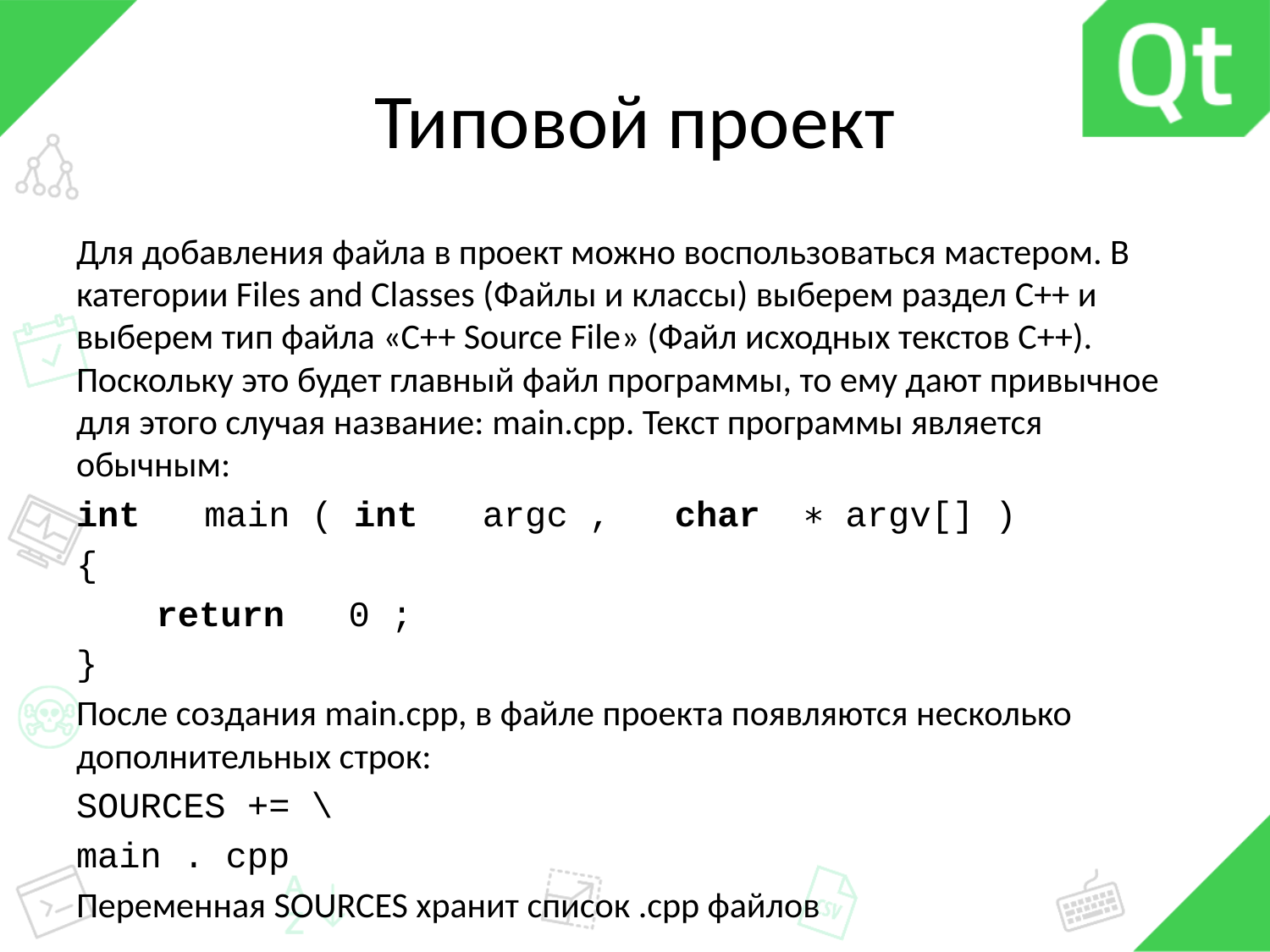

# Типовой проект
Для добавления файла в проект можно воспользоваться мастером. В категории Files and Classes (Файлы и классы) выберем раздел C++ и выберем тип файла «C++ Source File» (Файл исходных текстов C++). Поскольку это будет главный файл программы, то ему дают привычное для этого случая название: main.cpp. Текст программы является обычным:
int   main ( int   argc ,   char  ∗ argv[] )
{
	return   0 ;
}
После создания main.cpp, в файле проекта появляются несколько дополнительных строк:
SOURCES += \
main . cpp
Переменная SOURCES хранит список .cpp файлов